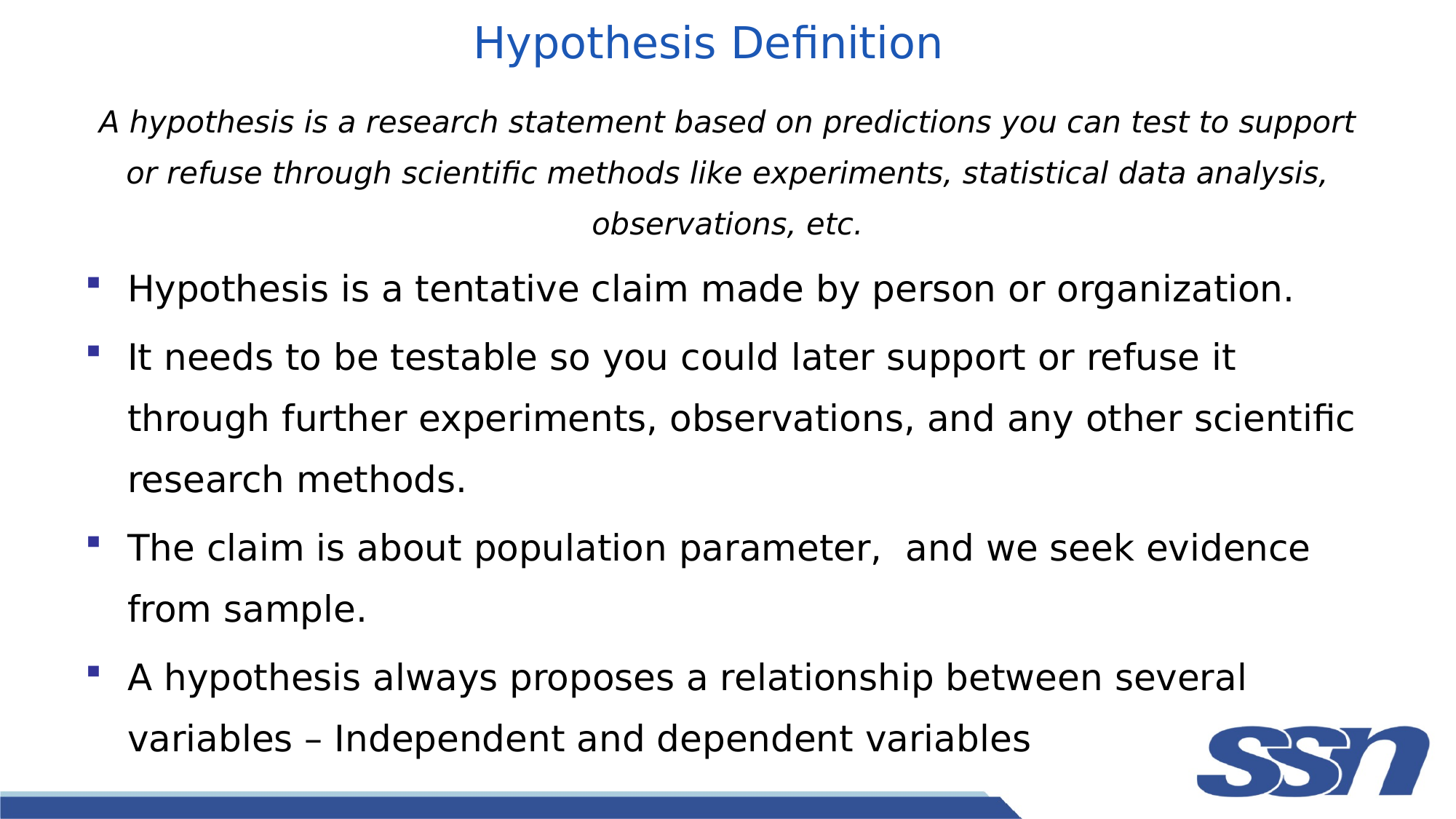

# Hypothesis Definition
A hypothesis is a research statement based on predictions you can test to support or refuse through scientific methods like experiments, statistical data analysis, observations, etc.
Hypothesis is a tentative claim made by person or organization.
It needs to be testable so you could later support or refuse it through further experiments, observations, and any other scientific research methods.
The claim is about population parameter,  and we seek evidence from sample.
A hypothesis always proposes a relationship between several variables – Independent and dependent variables